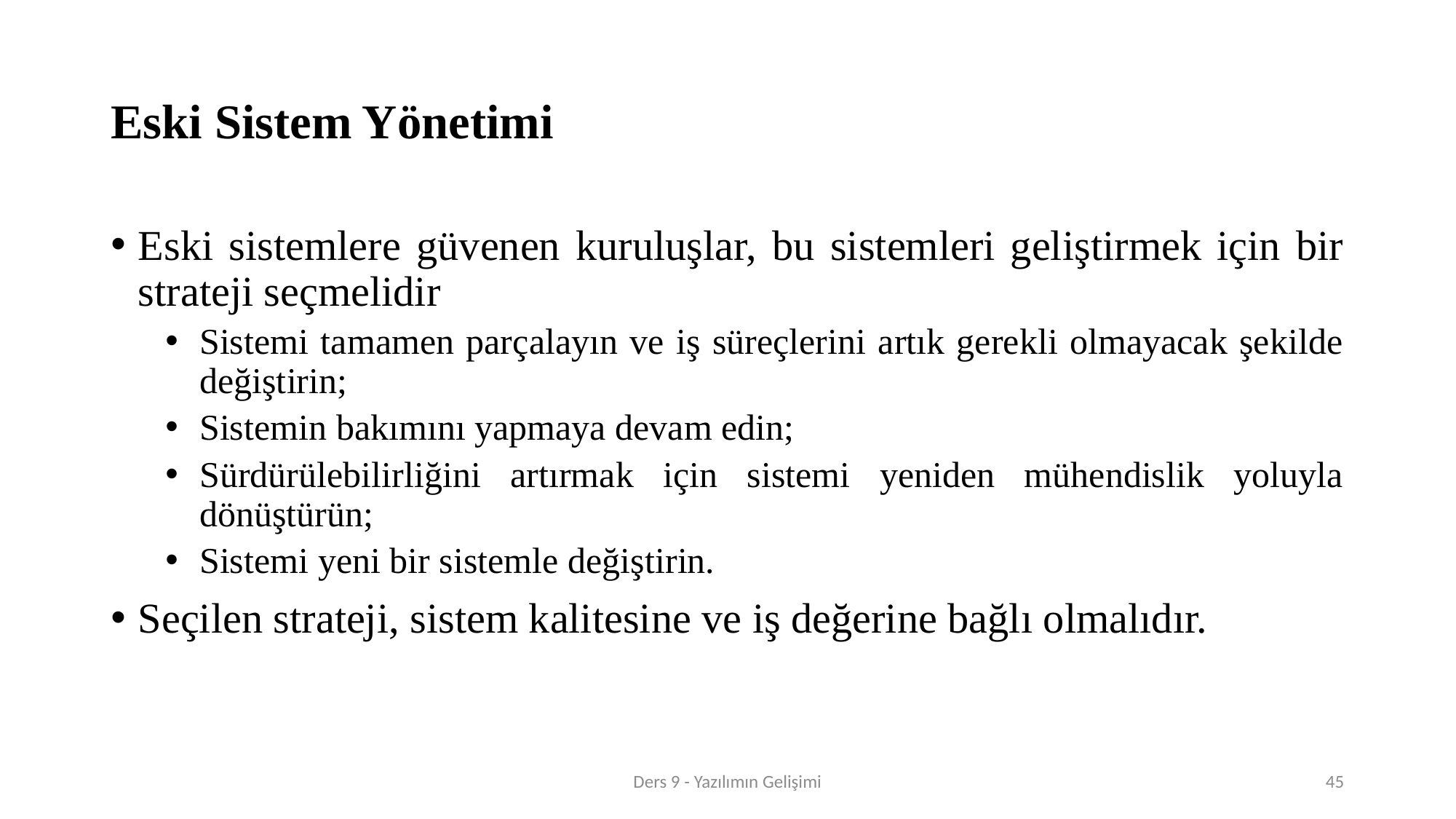

# Eski Sistem Yönetimi
Eski sistemlere güvenen kuruluşlar, bu sistemleri geliştirmek için bir strateji seçmelidir
Sistemi tamamen parçalayın ve iş süreçlerini artık gerekli olmayacak şekilde değiştirin;
Sistemin bakımını yapmaya devam edin;
Sürdürülebilirliğini artırmak için sistemi yeniden mühendislik yoluyla dönüştürün;
Sistemi yeni bir sistemle değiştirin.
Seçilen strateji, sistem kalitesine ve iş değerine bağlı olmalıdır.
Ders 9 - Yazılımın Gelişimi
45